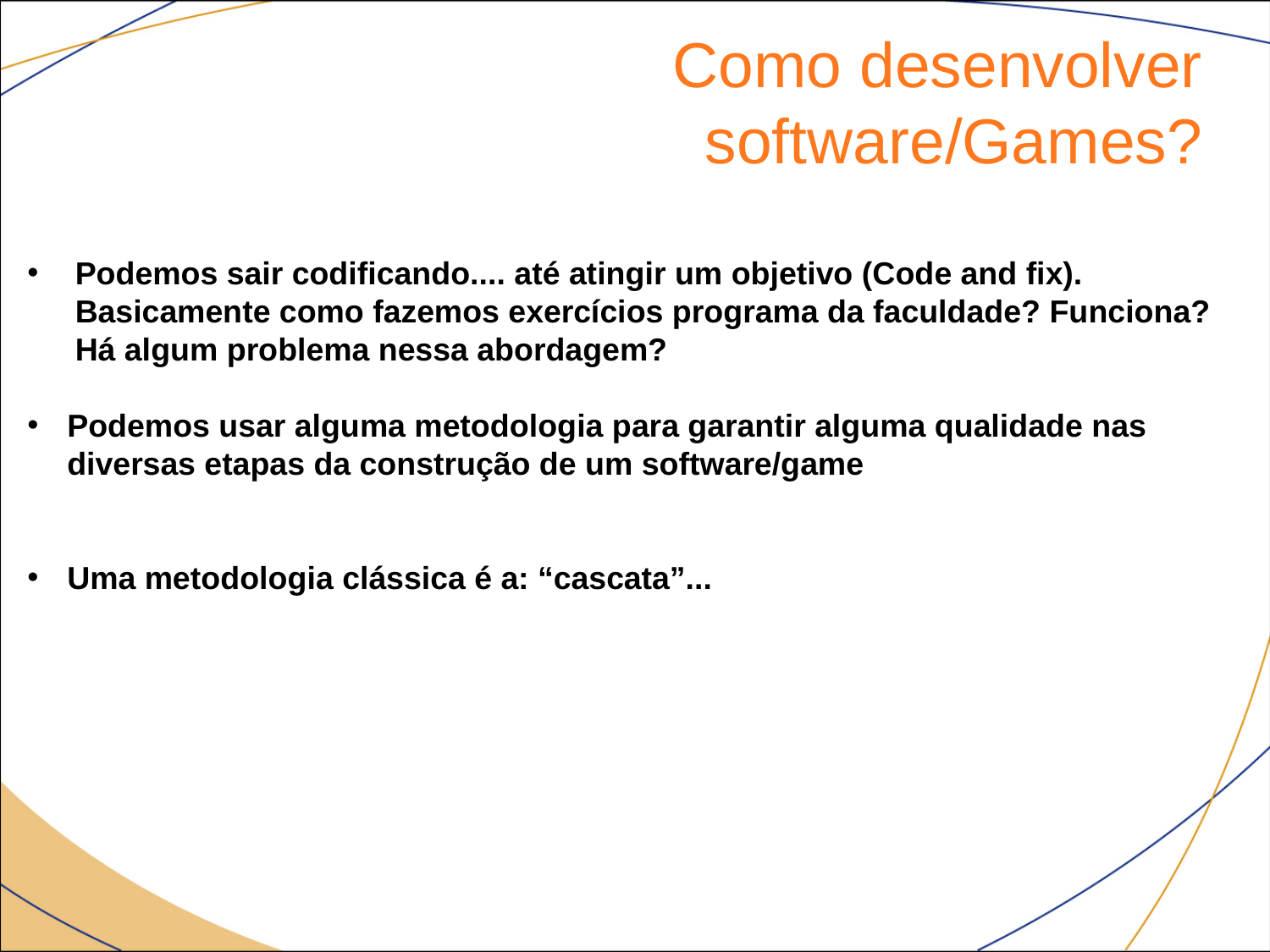

Como desenvolver software/Games?

Podemos sair codificando.... até atingir um objetivo (Code and fix). Basicamente como fazemos exercícios programa da faculdade? Funciona? Há algum problema nessa abordagem?

Podemos usar alguma metodologia para garantir alguma qualidade nas diversas etapas da construção de um software/game

Uma metodologia clássica é a: “cascata”...